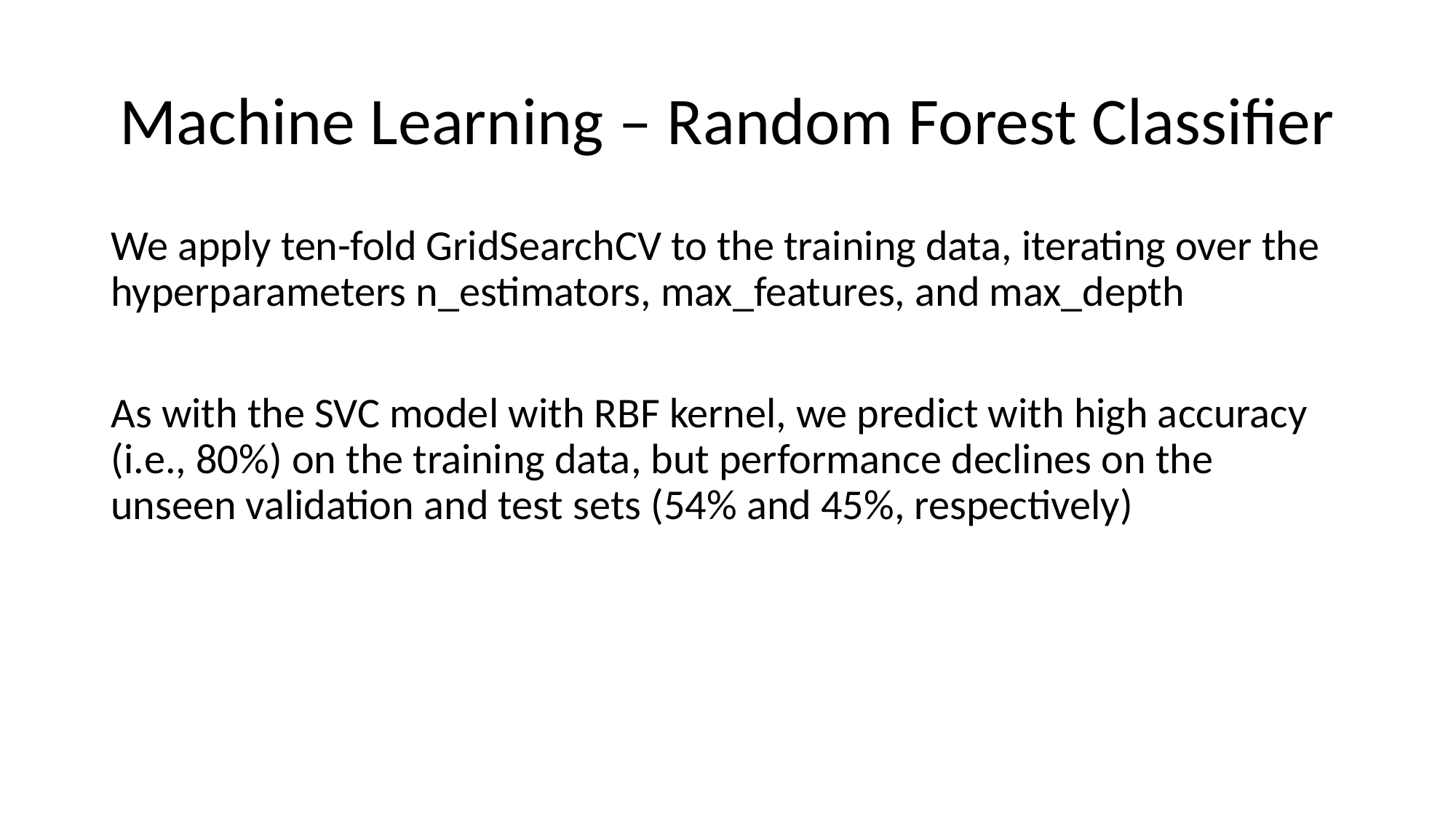

# Machine Learning – Random Forest Classifier
We apply ten-fold GridSearchCV to the training data, iterating over the hyperparameters n_estimators, max_features, and max_depth

As with the SVC model with RBF kernel, we predict with high accuracy (i.e., 80%) on the training data, but performance declines on the unseen validation and test sets (54% and 45%, respectively)